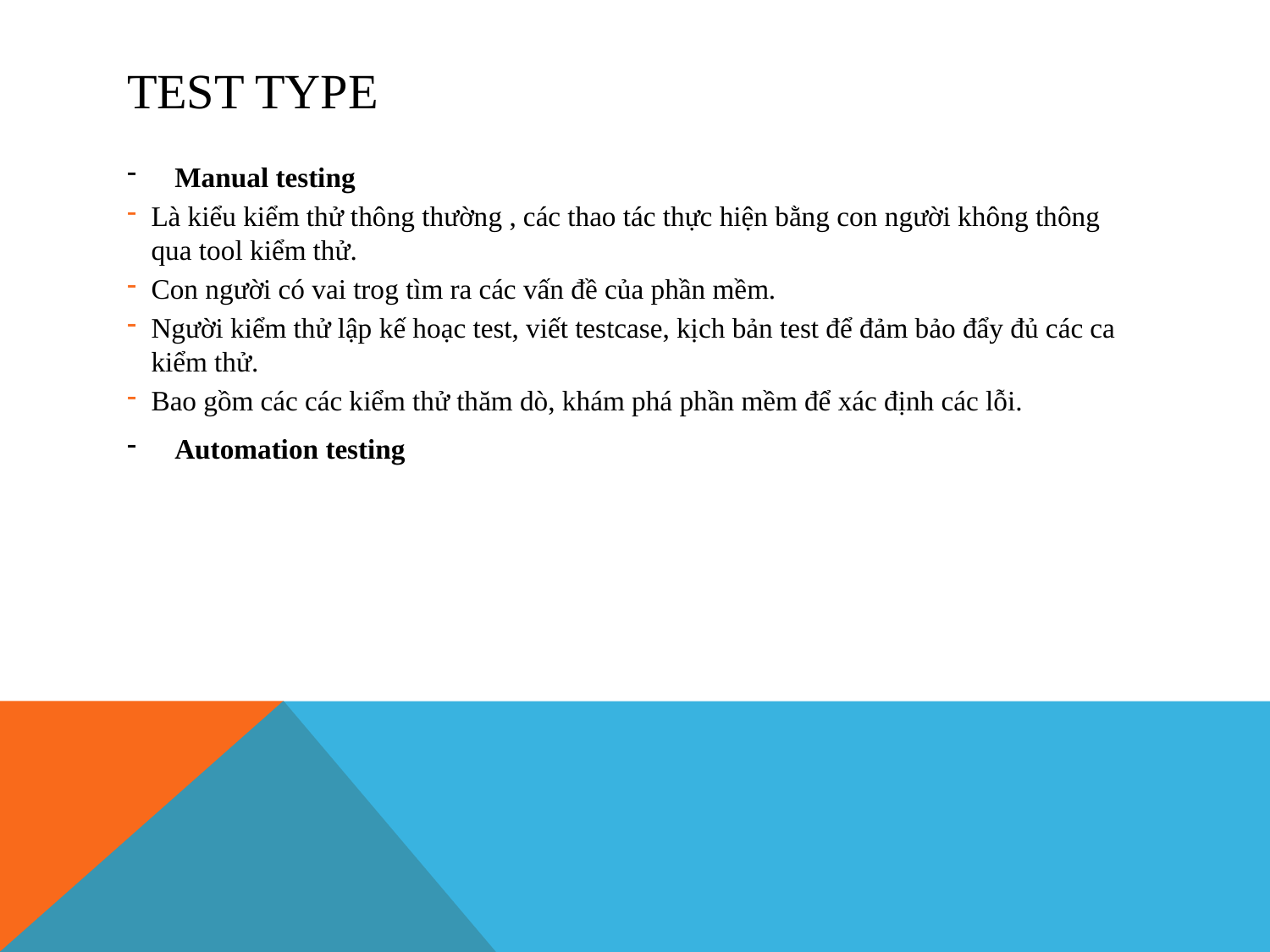

# Test type
Manual testing
Là kiểu kiểm thử thông thường , các thao tác thực hiện bằng con người không thông qua tool kiểm thử.
Con người có vai trog tìm ra các vấn đề của phần mềm.
Người kiểm thử lập kế hoạc test, viết testcase, kịch bản test để đảm bảo đẩy đủ các ca kiểm thử.
Bao gồm các các kiểm thử thăm dò, khám phá phần mềm để xác định các lỗi.
Automation testing